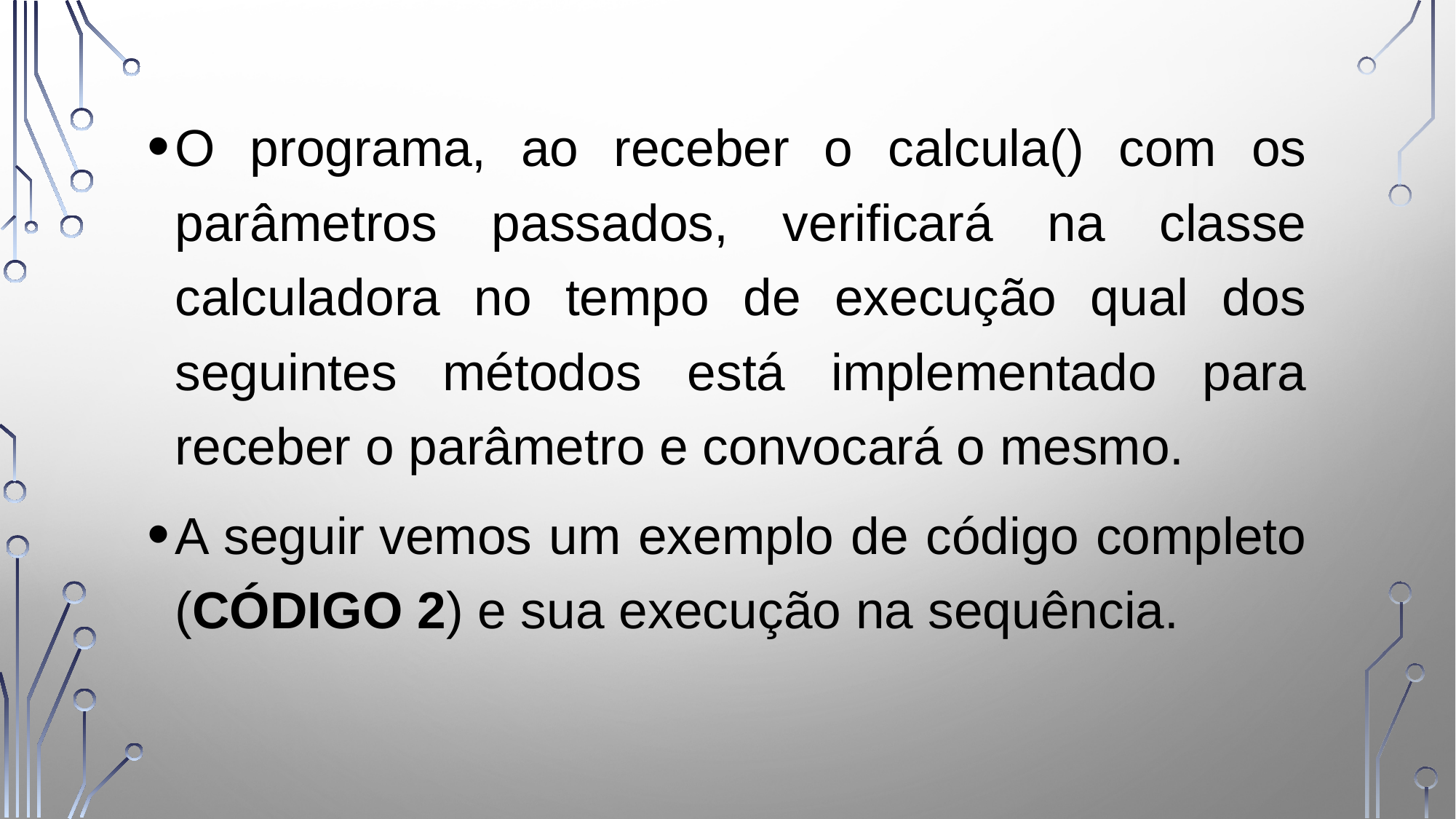

O programa, ao receber o calcula() com os parâmetros passados, verificará na classe calculadora no tempo de execução qual dos seguintes métodos está implementado para receber o parâmetro e convocará o mesmo.
A seguir vemos um exemplo de código completo (CÓDIGO 2) e sua execução na sequência.
28